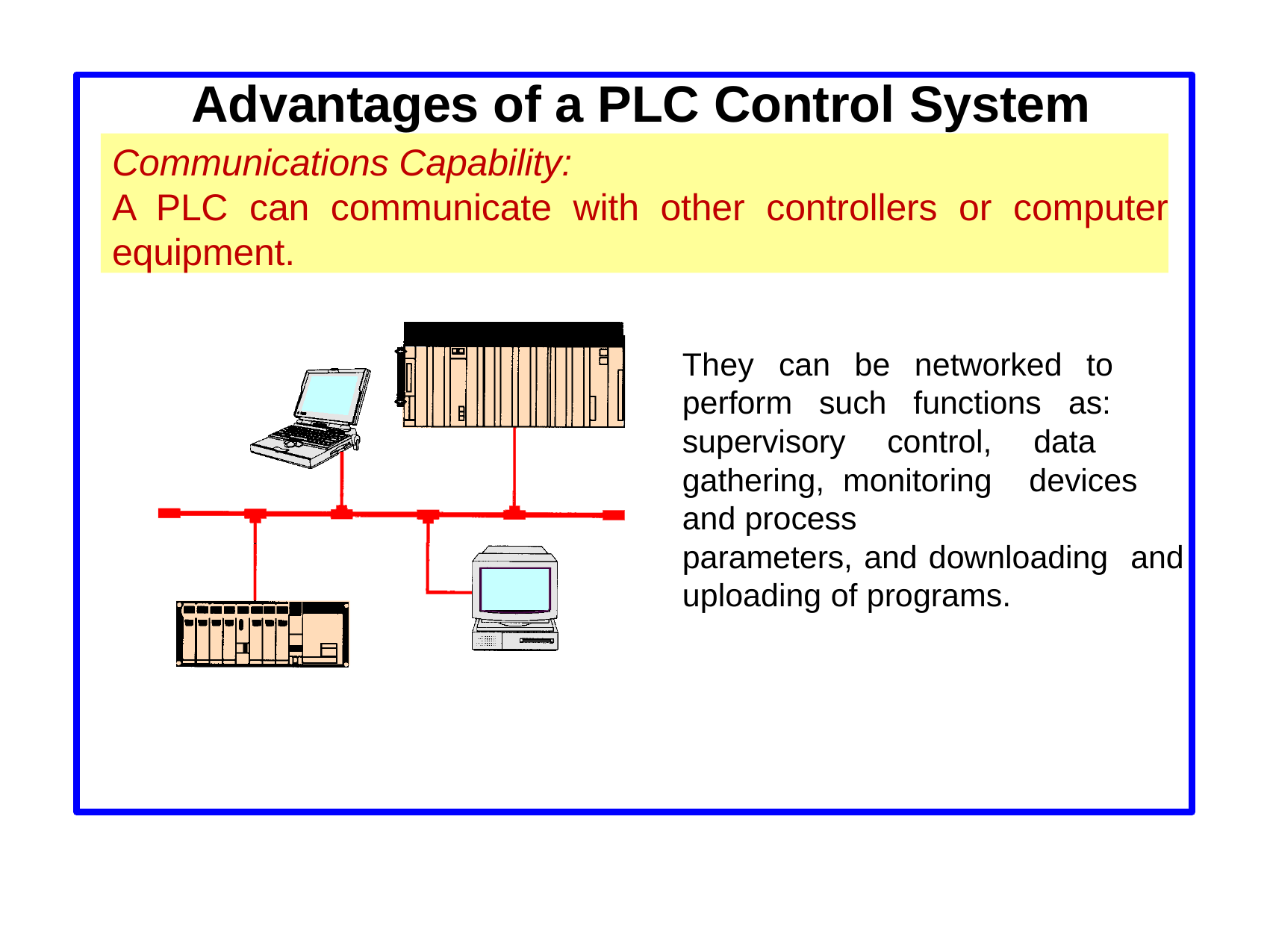

# Advantages of a PLC Control System
Communications Capability:
A PLC can communicate with other controllers or computer equipment.

They can be networked to  perform such functions as:  supervisory control, data  gathering, monitoring  devices and process
parameters, and downloading  and uploading of programs.